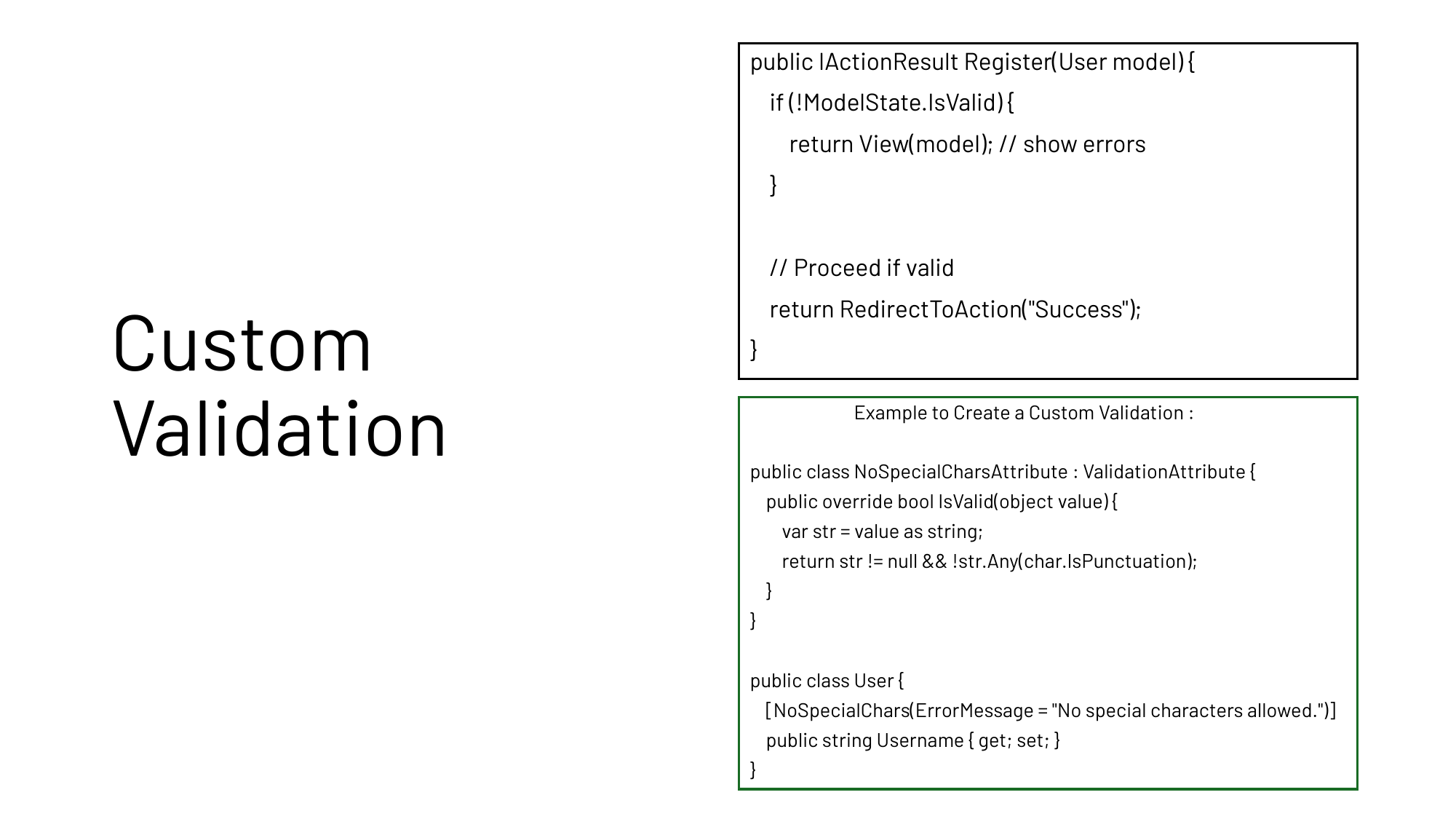

# Custom Validation
public IActionResult Register(User model) {
    if (!ModelState.IsValid) {
        return View(model); // show errors
    }

    // Proceed if valid
    return RedirectToAction("Success");
}

                          Example to Create a Custom Validation :

public class NoSpecialCharsAttribute : ValidationAttribute {
    public override bool IsValid(object value) {
        var str = value as string;
        return str != null && !str.Any(char.IsPunctuation);
    }
}

public class User {
    [NoSpecialChars(ErrorMessage = "No special characters allowed.")]
    public string Username { get; set; }
}